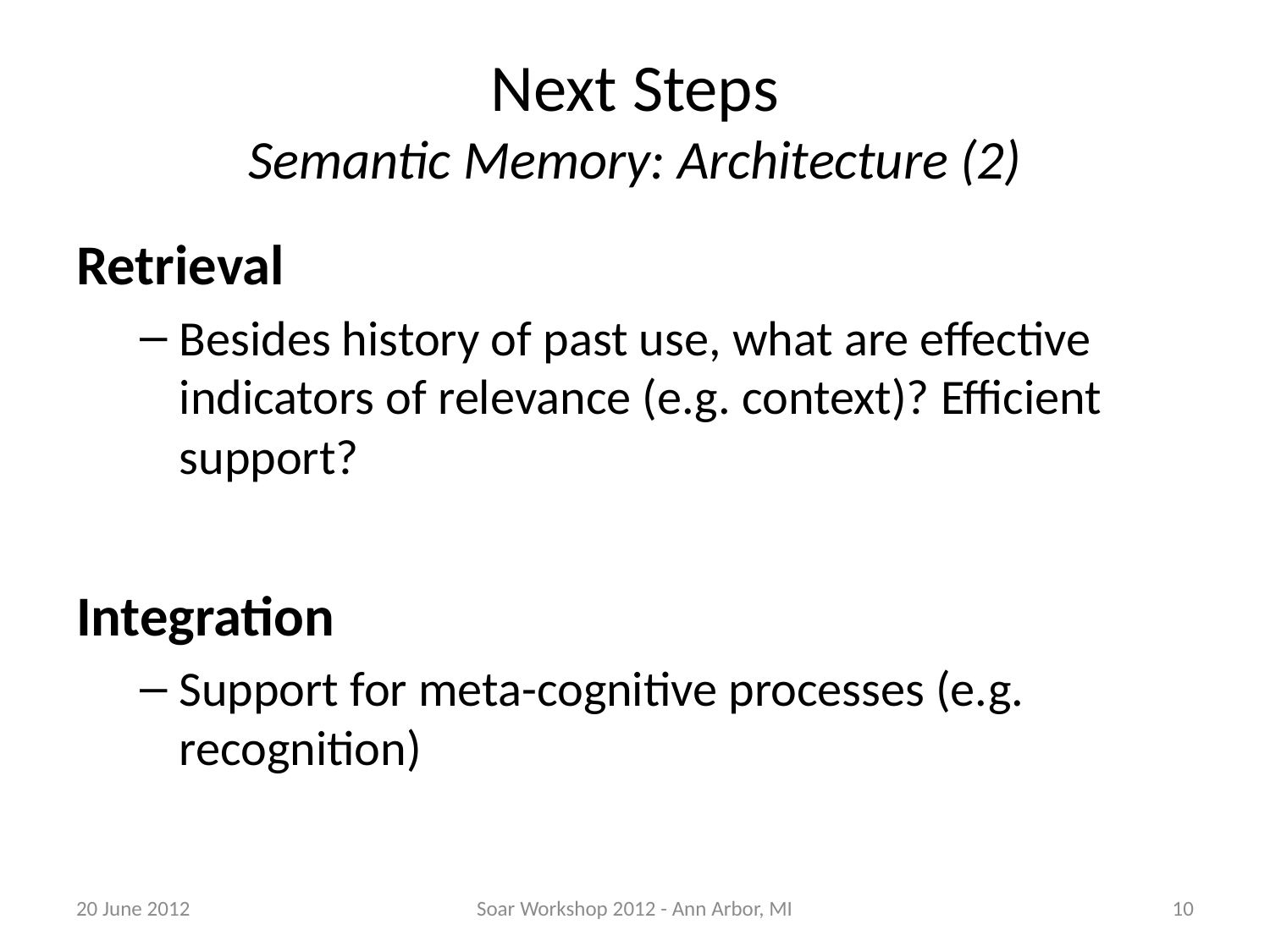

# Next Steps Semantic Memory: Architecture (2)
Retrieval
Besides history of past use, what are effective indicators of relevance (e.g. context)? Efficient support?

Integration
Support for meta-cognitive processes (e.g. recognition)
20 June 2012
Soar Workshop 2012 - Ann Arbor, MI
10